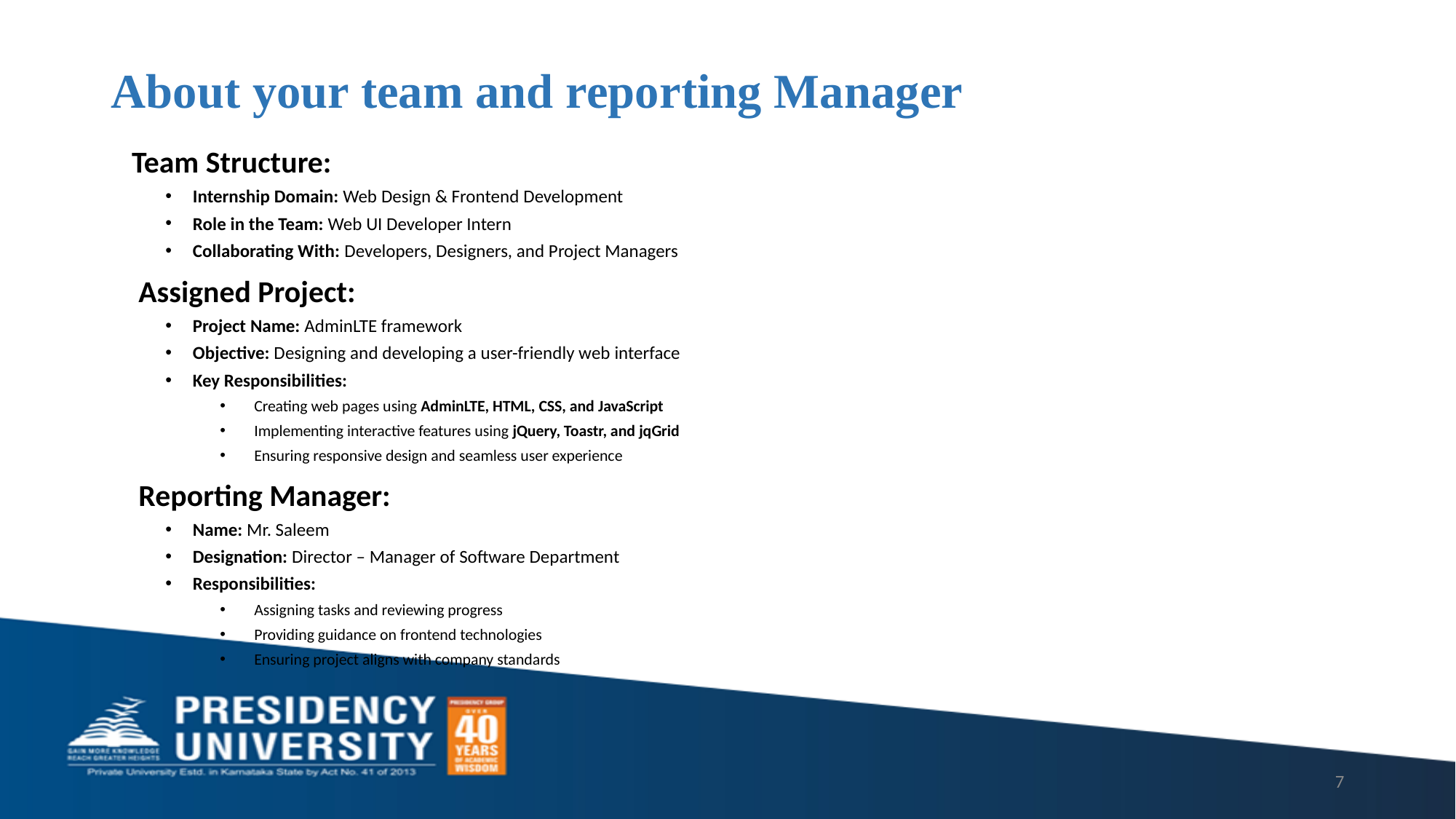

# About your team and reporting Manager
   Team Structure:
Internship Domain: Web Design & Frontend Development
Role in the Team: Web UI Developer Intern
Collaborating With: Developers, Designers, and Project Managers
    Assigned Project:
Project Name: AdminLTE framework
Objective: Designing and developing a user-friendly web interface
Key Responsibilities:
Creating web pages using AdminLTE, HTML, CSS, and JavaScript
Implementing interactive features using jQuery, Toastr, and jqGrid
Ensuring responsive design and seamless user experience
    Reporting Manager:
Name: Mr. Saleem
Designation: Director – Manager of Software Department
Responsibilities:
Assigning tasks and reviewing progress
Providing guidance on frontend technologies
Ensuring project aligns with company standards
7